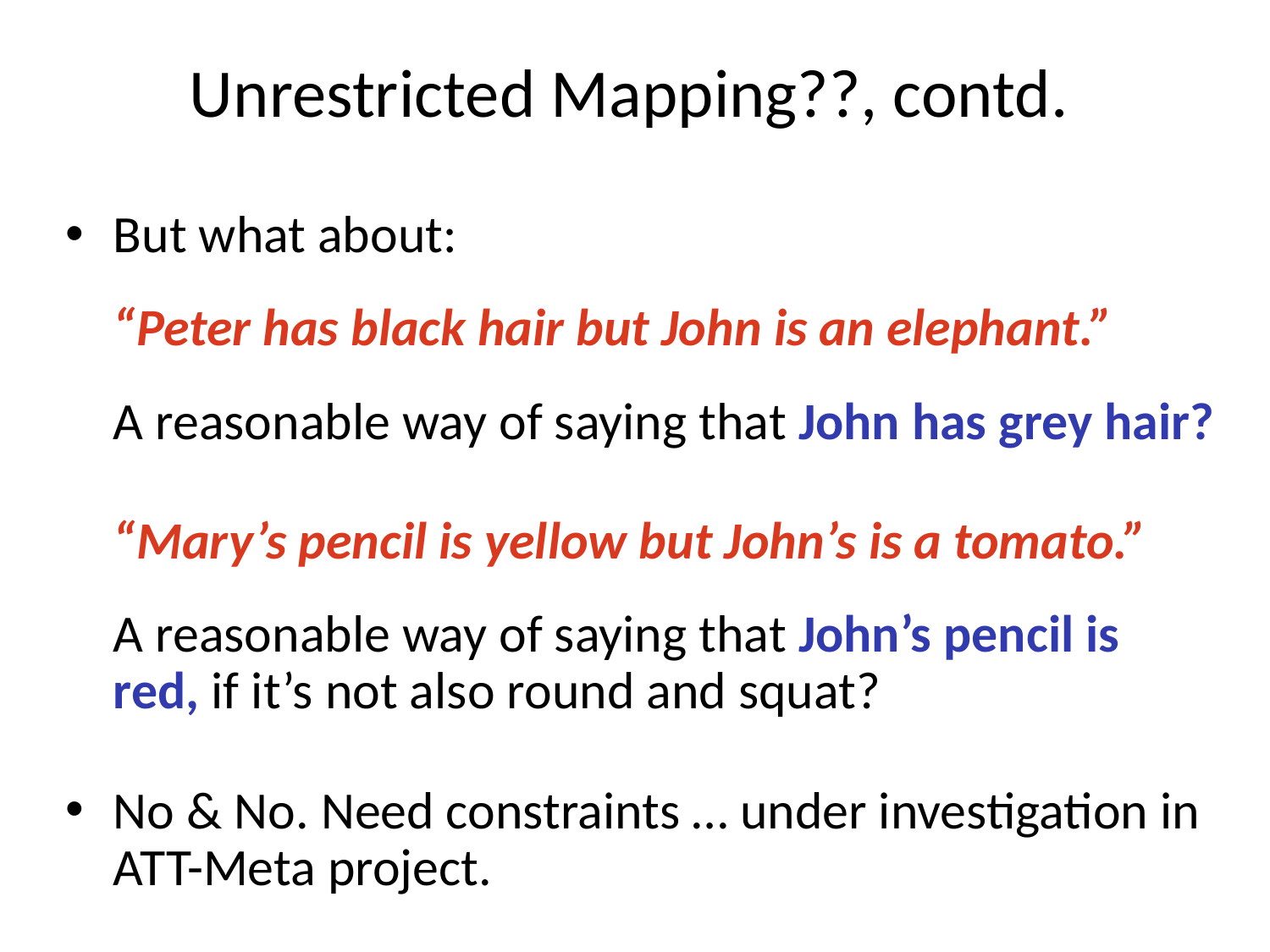

# Unrestricted Mapping??, contd.
But what about:
“Peter has black hair but John is an elephant.”
A reasonable way of saying that John has grey hair?
“Mary’s pencil is yellow but John’s is a tomato.”
A reasonable way of saying that John’s pencil is red, if it’s not also round and squat?
No & No. Need constraints … under investigation in ATT-Meta project.